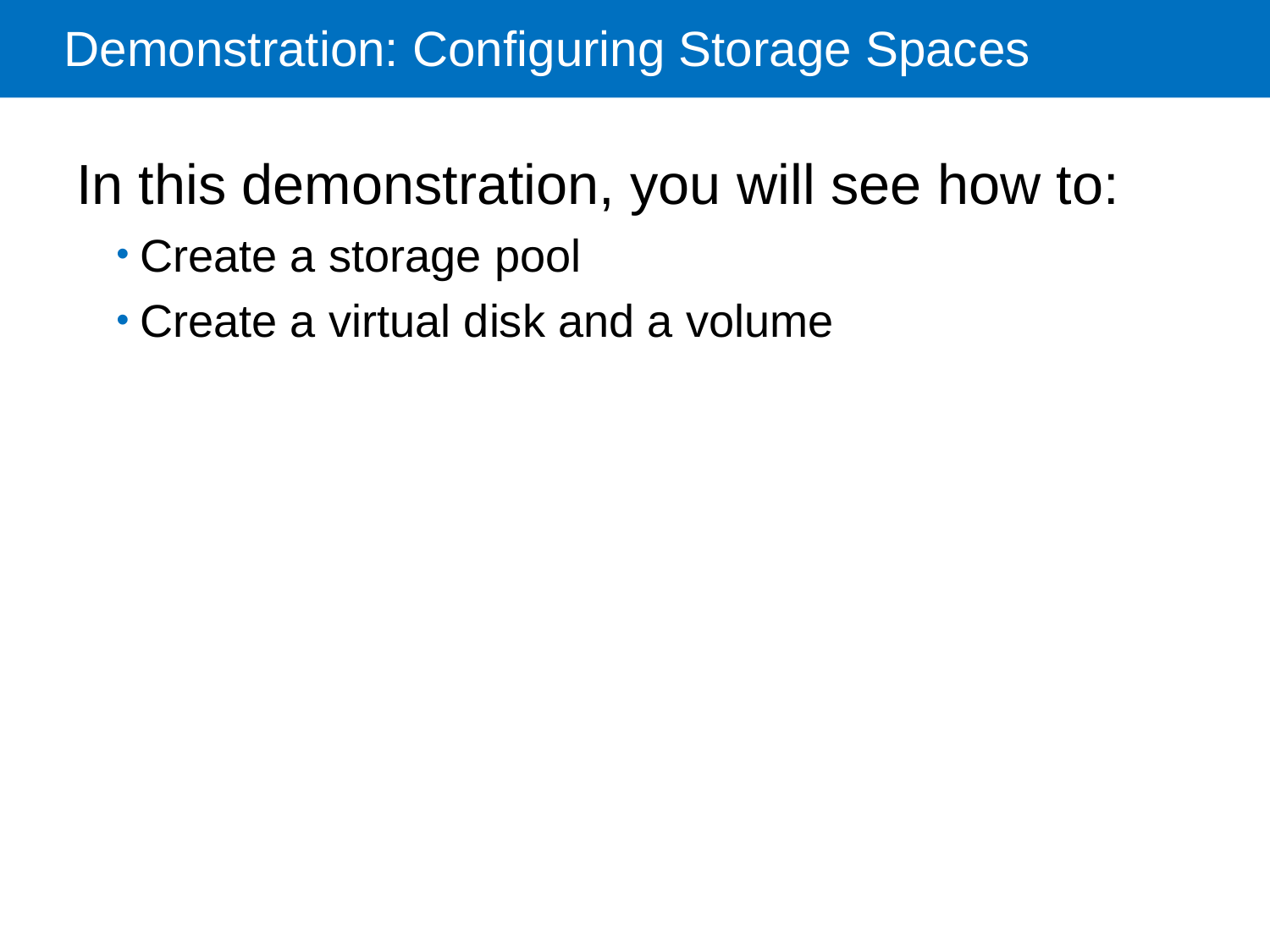

# Demonstration: Configuring Storage Spaces
In this demonstration, you will see how to:
Create a storage pool
Create a virtual disk and a volume